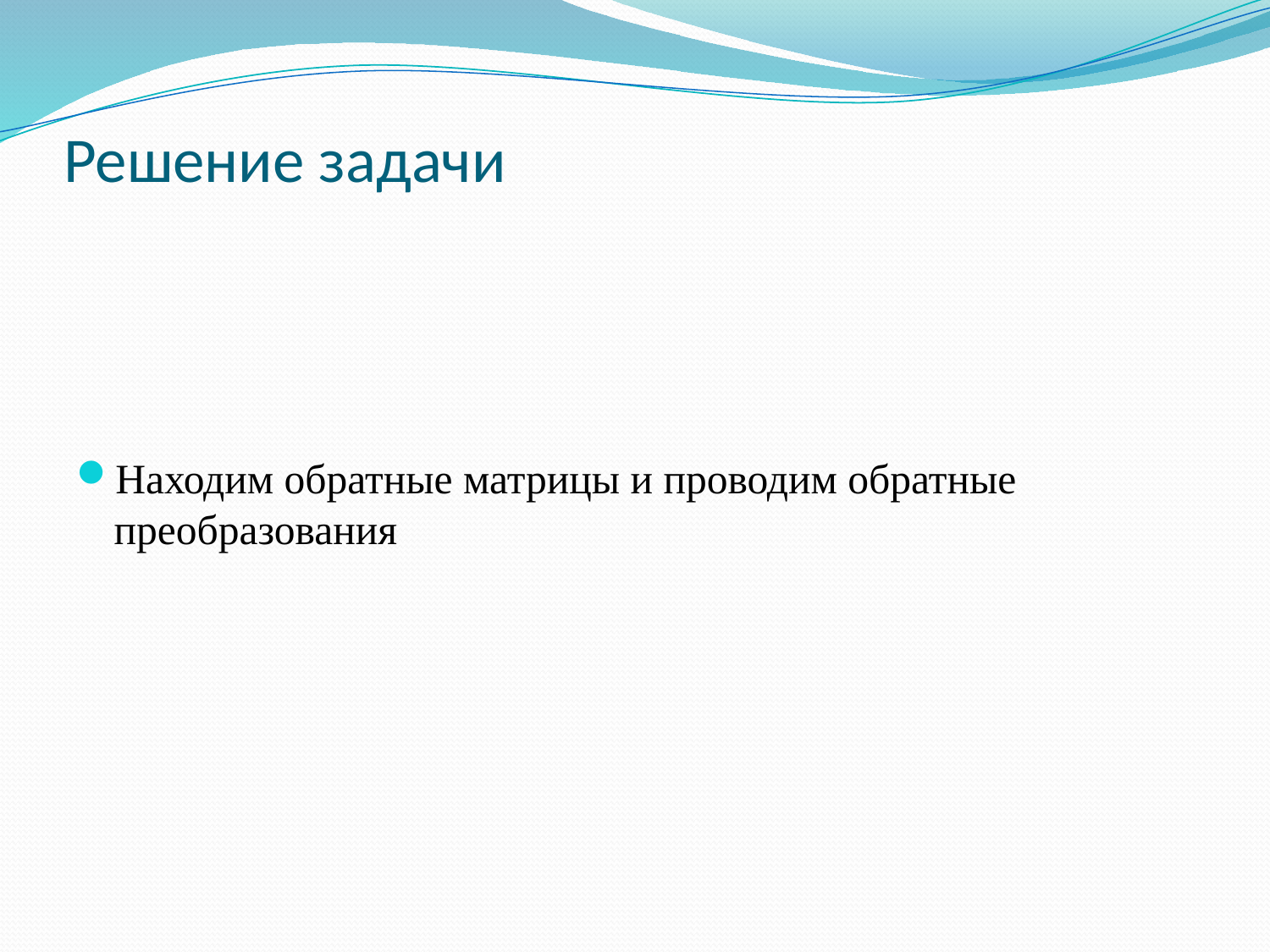

# Решение задачи
Находим обратные матрицы и проводим обратные преобразования